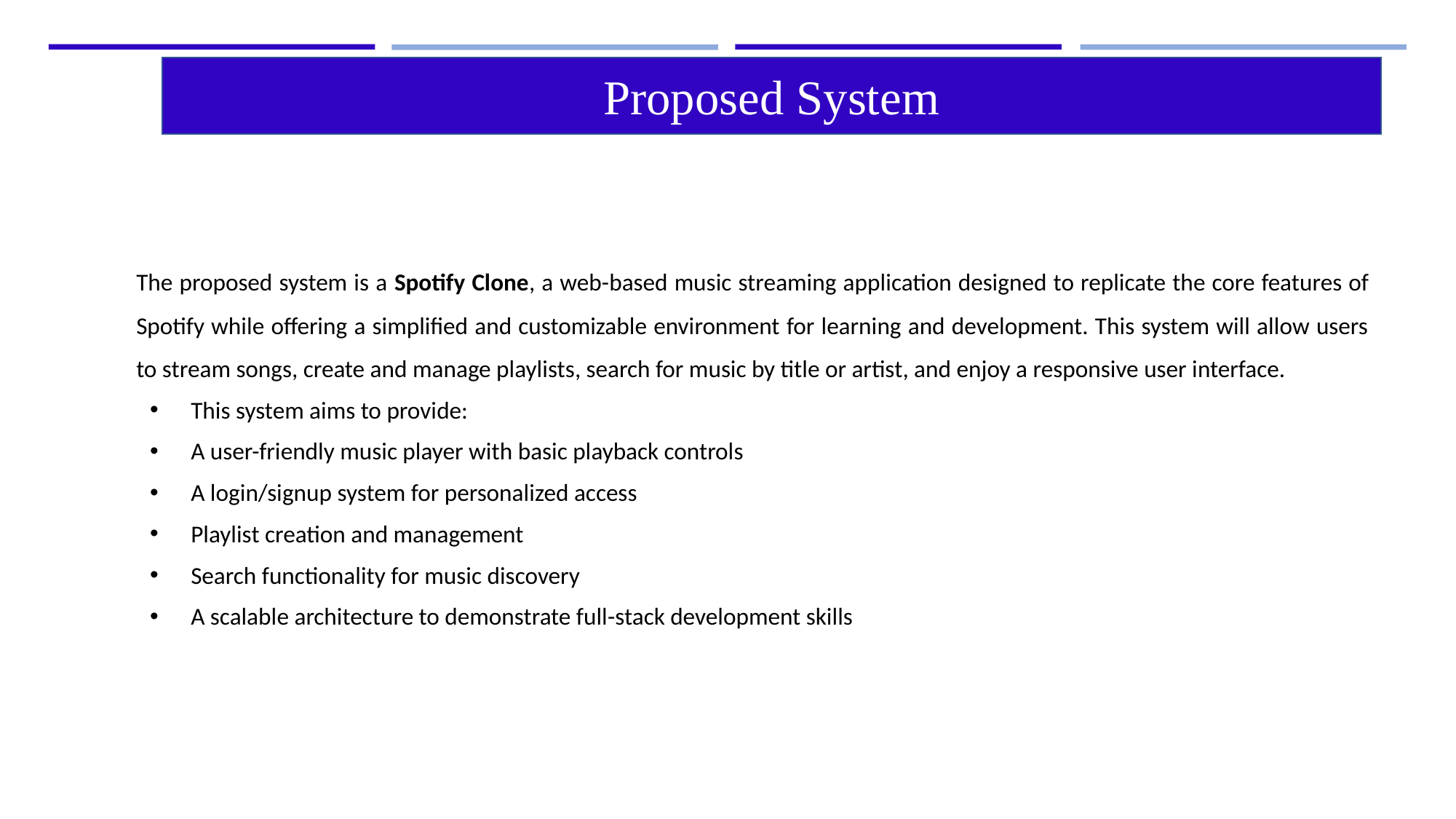

Proposed System
The proposed system is a Spotify Clone, a web-based music streaming application designed to replicate the core features of Spotify while offering a simplified and customizable environment for learning and development. This system will allow users to stream songs, create and manage playlists, search for music by title or artist, and enjoy a responsive user interface.
This system aims to provide:
A user-friendly music player with basic playback controls
A login/signup system for personalized access
Playlist creation and management
Search functionality for music discovery
A scalable architecture to demonstrate full-stack development skills